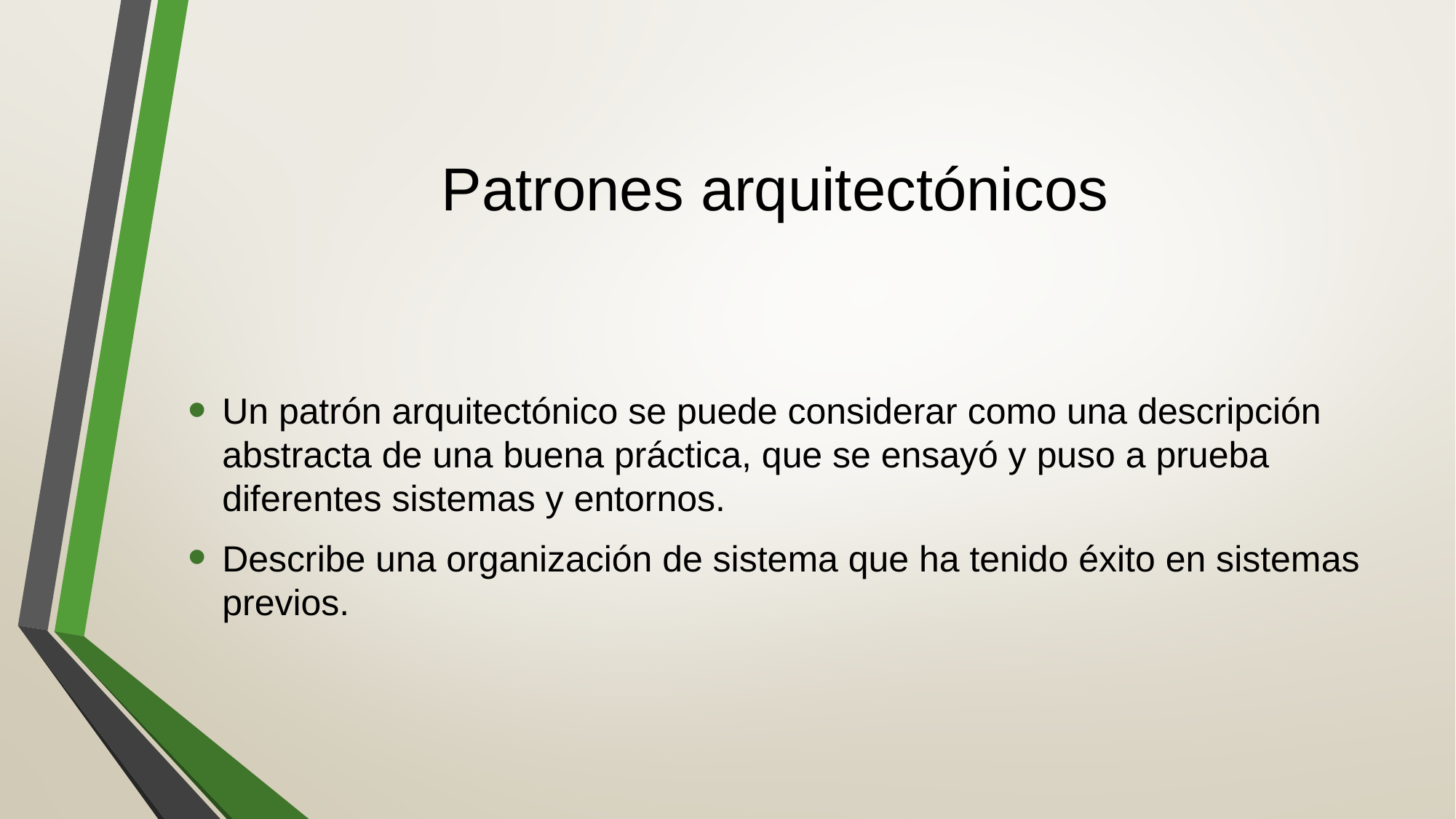

# Patrones arquitectónicos
Un patrón arquitectónico se puede considerar como una descripción abstracta de una buena práctica, que se ensayó y puso a prueba diferentes sistemas y entornos.
Describe una organización de sistema que ha tenido éxito en sistemas previos.